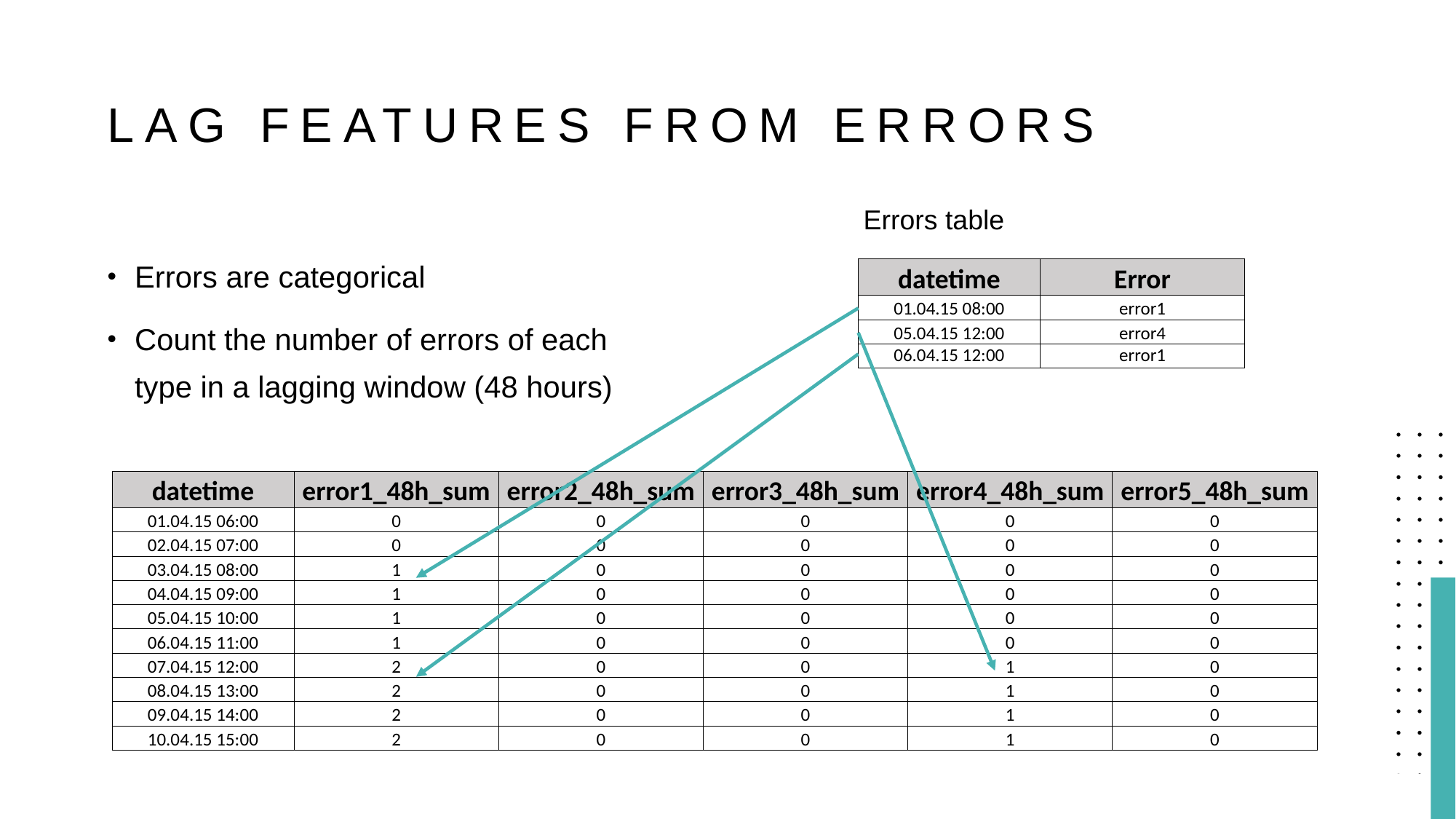

# LAG FEATURES FROM ERRORS
Errors table
Errors are categorical
Count the number of errors of each type in a lagging window (48 hours)

| datetime | Error |
| --- | --- |
| 01.04.15 08:00 | error1 |
| 05.04.15 12:00 | error4 |
| 06.04.15 12:00 | error1 |
| datetime | error1\_48h\_sum | error2\_48h\_sum | error3\_48h\_sum | error4\_48h\_sum | error5\_48h\_sum |
| --- | --- | --- | --- | --- | --- |
| 01.04.15 06:00 | 0 | 0 | 0 | 0 | 0 |
| 02.04.15 07:00 | 0 | 0 | 0 | 0 | 0 |
| 03.04.15 08:00 | 1 | 0 | 0 | 0 | 0 |
| 04.04.15 09:00 | 1 | 0 | 0 | 0 | 0 |
| 05.04.15 10:00 | 1 | 0 | 0 | 0 | 0 |
| 06.04.15 11:00 | 1 | 0 | 0 | 0 | 0 |
| 07.04.15 12:00 | 2 | 0 | 0 | 1 | 0 |
| 08.04.15 13:00 | 2 | 0 | 0 | 1 | 0 |
| 09.04.15 14:00 | 2 | 0 | 0 | 1 | 0 |
| 10.04.15 15:00 | 2 | 0 | 0 | 1 | 0 |